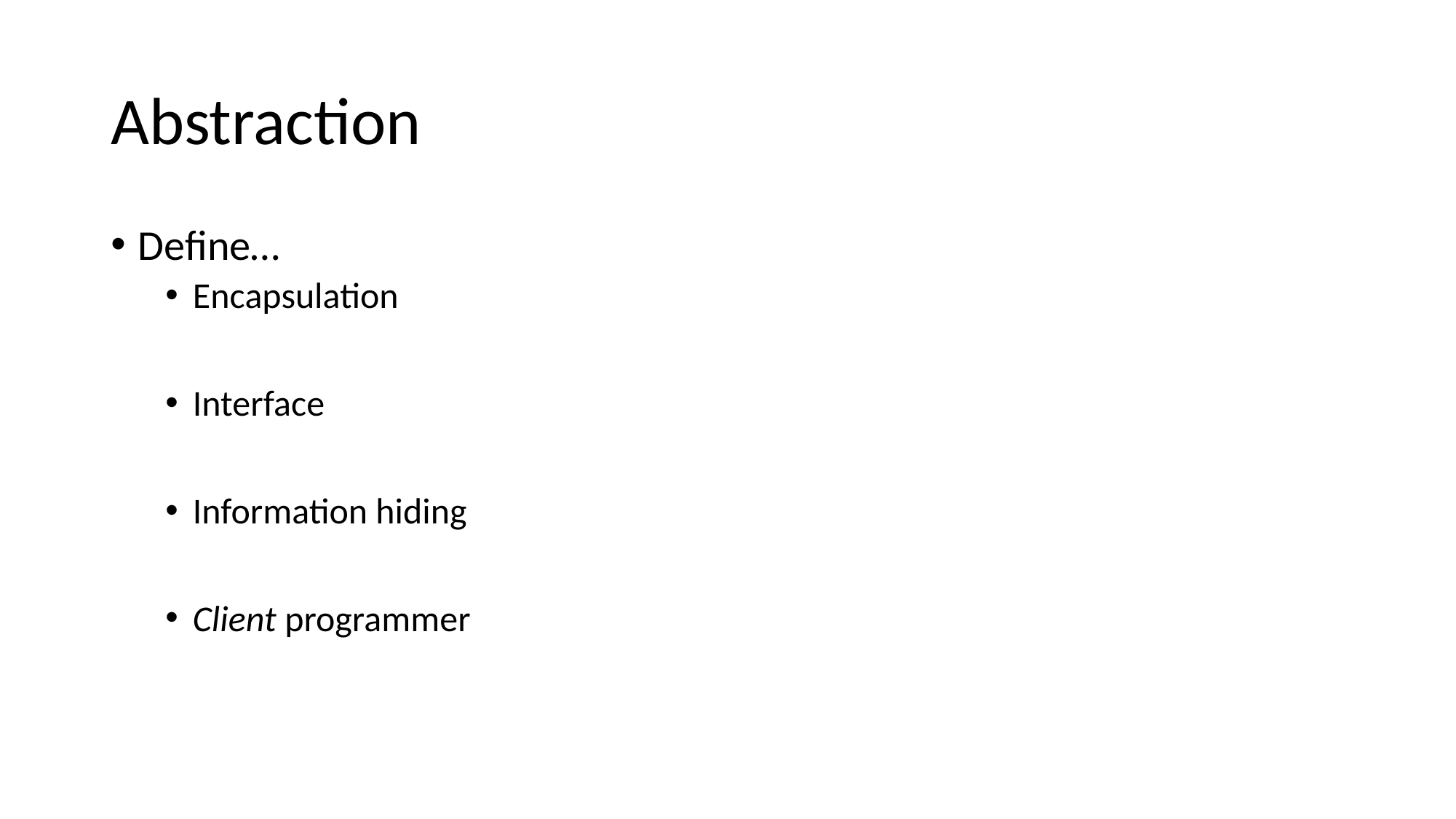

# Abstraction
Define…
Encapsulation

Interface

Information hiding

Client programmer